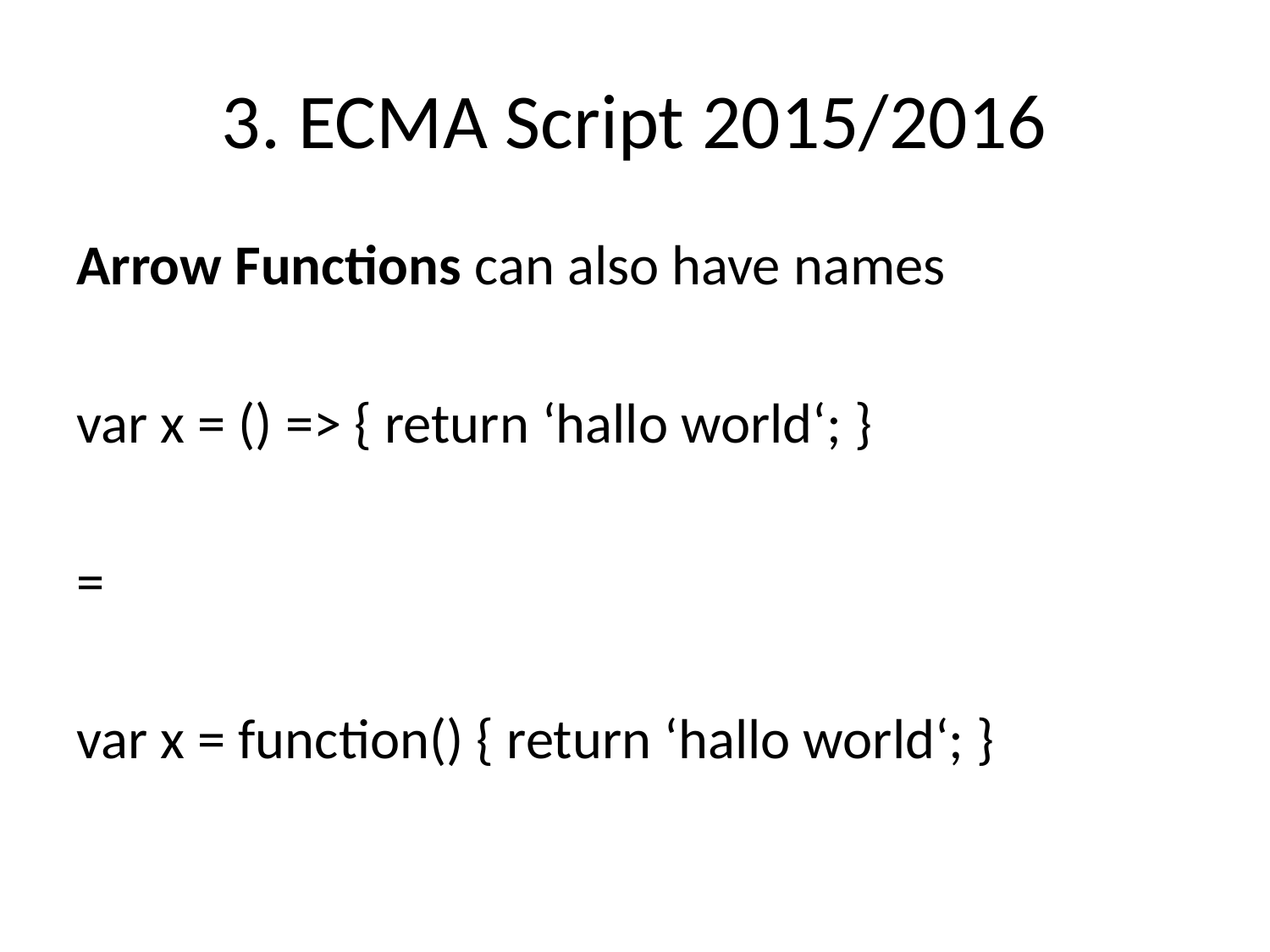

# 3. ECMA Script 2015/2016
Arrow Functions can also have names

var x = () => { return ‘hallo world‘; }

=

var x = function() { return ‘hallo world‘; }